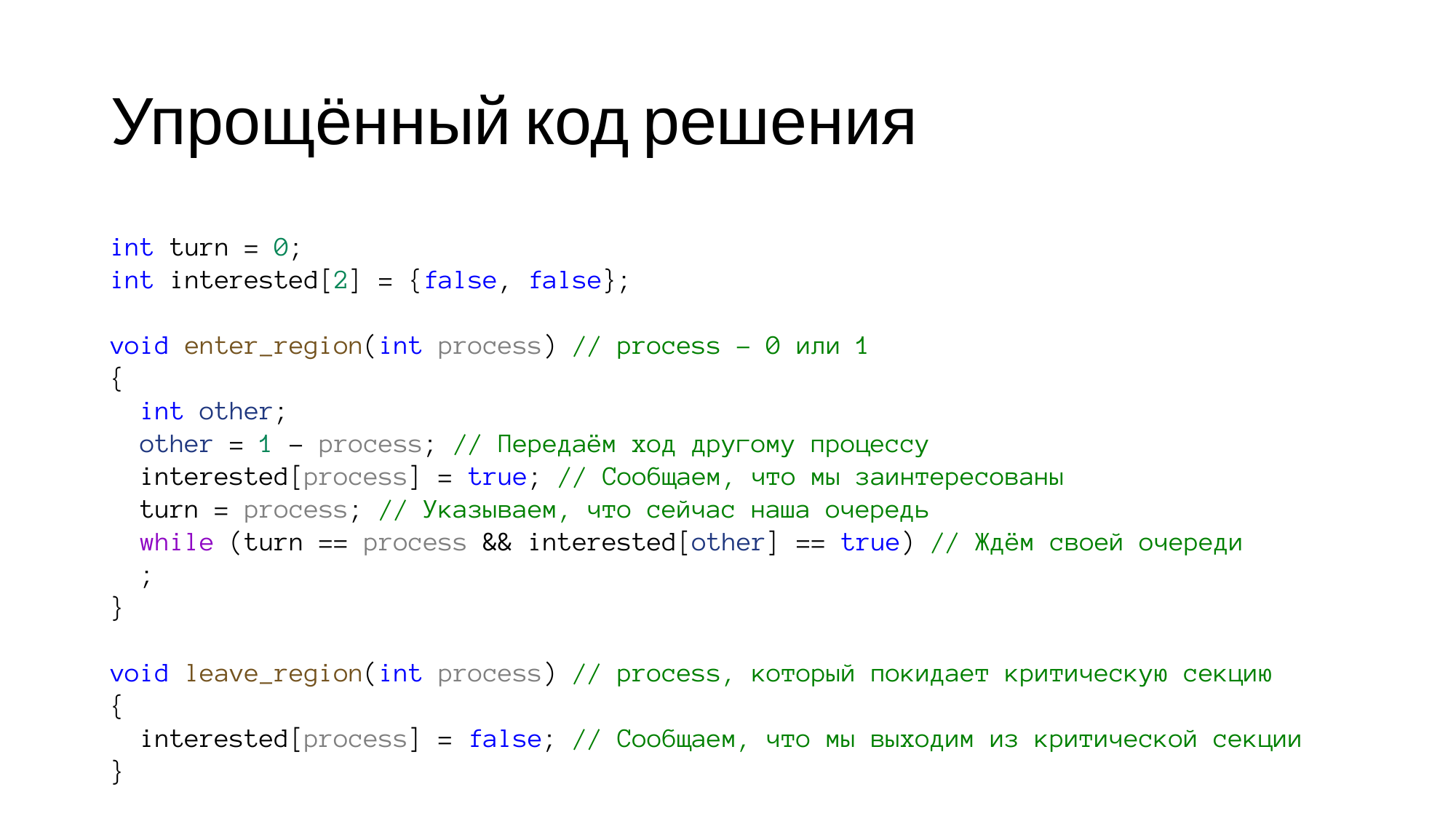

# Упрощённый код решения
int turn = 0;
int interested[2] = {false, false};
void enter_region(int process) // process - 0 или 1
{
  int other;
  other = 1 - process; // Передаём ход другому процессу
  interested[process] = true; // Сообщаем, что мы заинтересованы
  turn = process; // Указываем, что сейчас наша очередь
  while (turn == process && interested[other] == true) // Ждём своей очереди
  ;
}

void leave_region(int process) // process, который покидает критическую секцию
{
  interested[process] = false; // Сообщаем, что мы выходим из критической секции
}